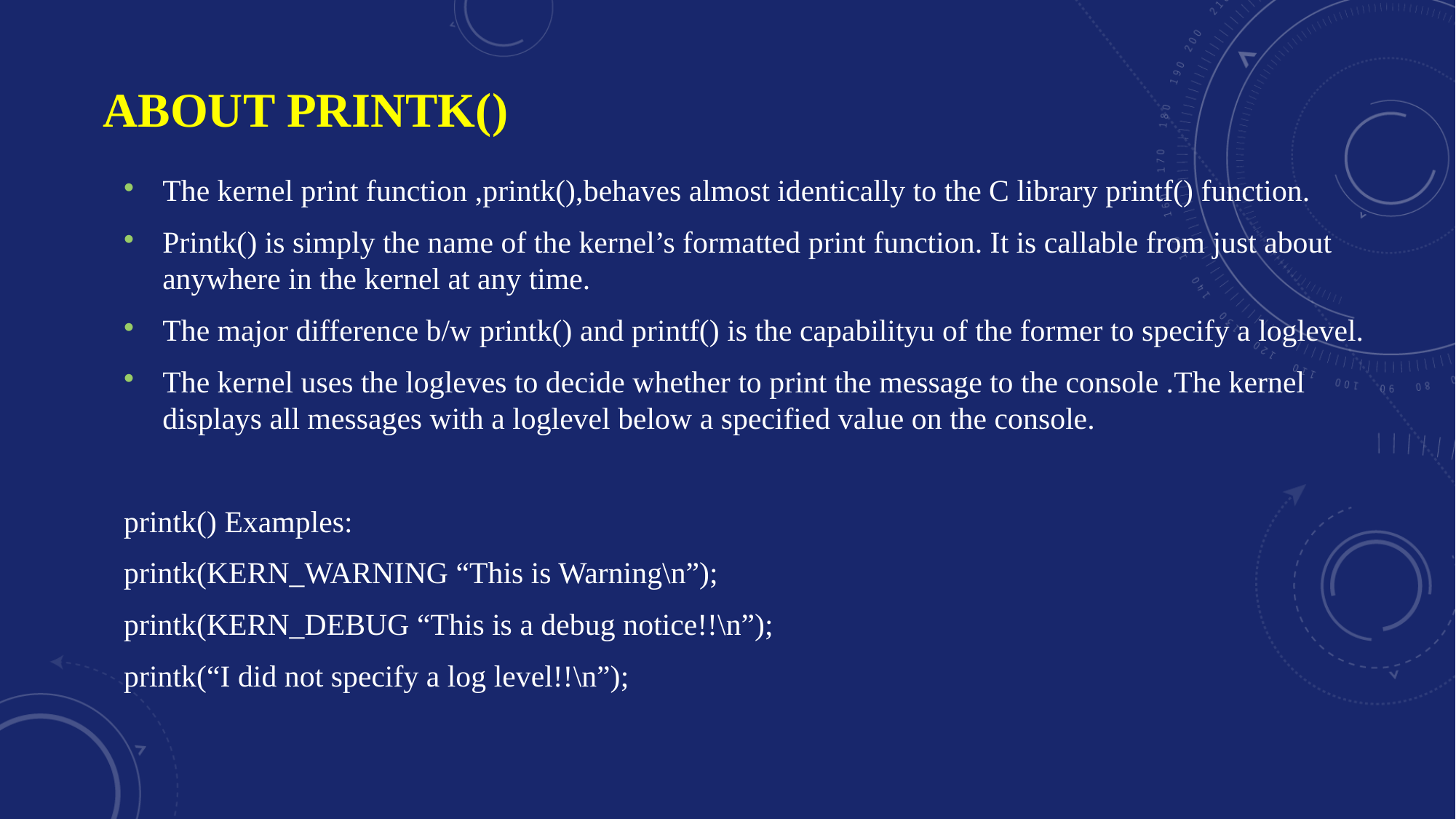

ABOUT PRINTK()
The kernel print function ,printk(),behaves almost identically to the C library printf() function.
Printk() is simply the name of the kernel’s formatted print function. It is callable from just about anywhere in the kernel at any time.
The major difference b/w printk() and printf() is the capabilityu of the former to specify a loglevel.
The kernel uses the logleves to decide whether to print the message to the console .The kernel displays all messages with a loglevel below a specified value on the console.

printk() Examples:
printk(KERN_WARNING “This is Warning\n”);
printk(KERN_DEBUG “This is a debug notice!!\n”);
printk(“I did not specify a log level!!\n”);